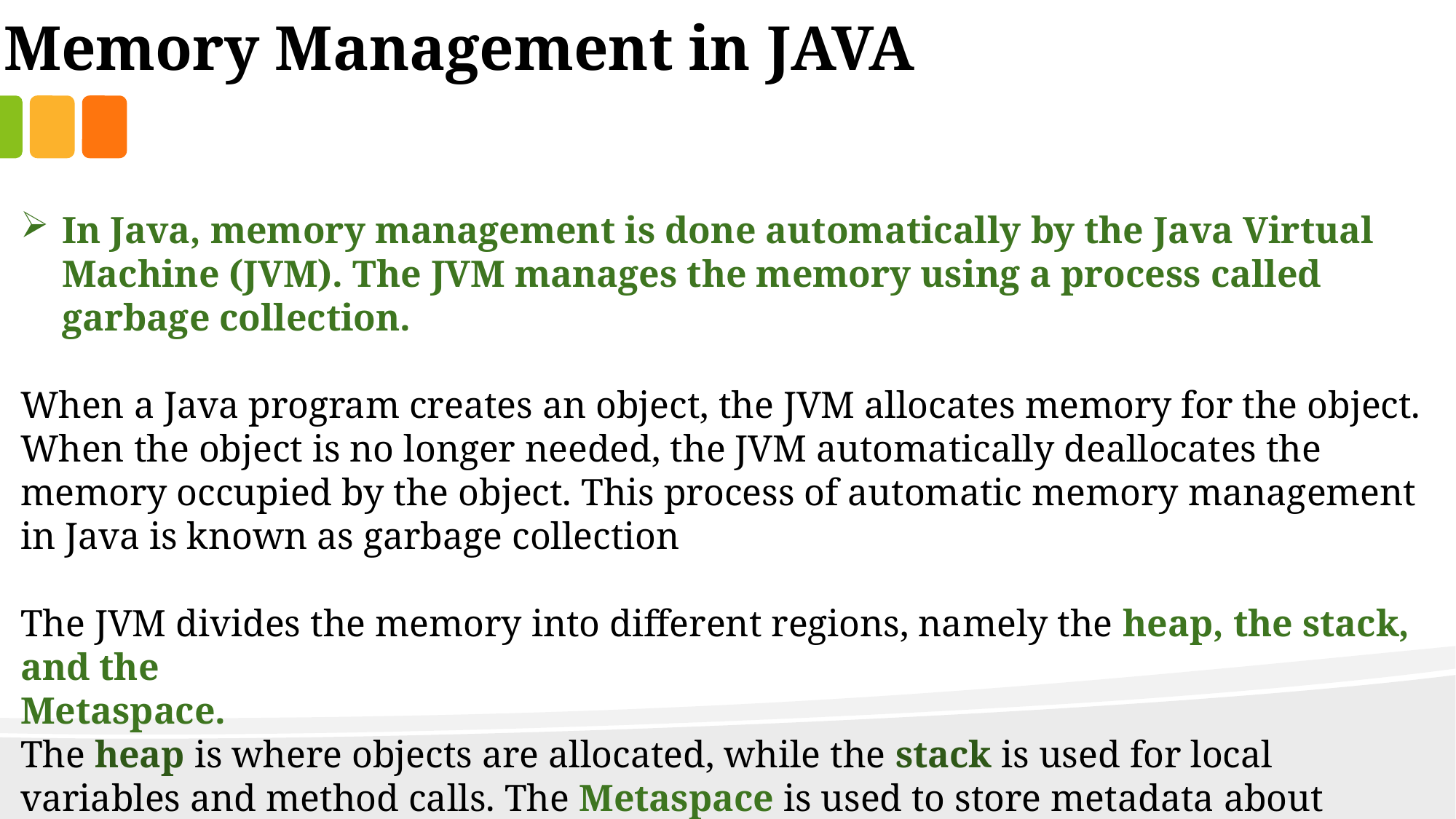

Memory Management in JAVA

In Java, memory management is done automatically by the Java Virtual Machine (JVM). The JVM manages the memory using a process called garbage collection.

When a Java program creates an object, the JVM allocates memory for the object. When the object is no longer needed, the JVM automatically deallocates the memory occupied by the object. This process of automatic memory management in Java is known as garbage collection

The JVM divides the memory into different regions, namely the heap, the stack, and the
Metaspace.
The heap is where objects are allocated, while the stack is used for local variables and method calls. The Metaspace is used to store metadata about classes and methods.